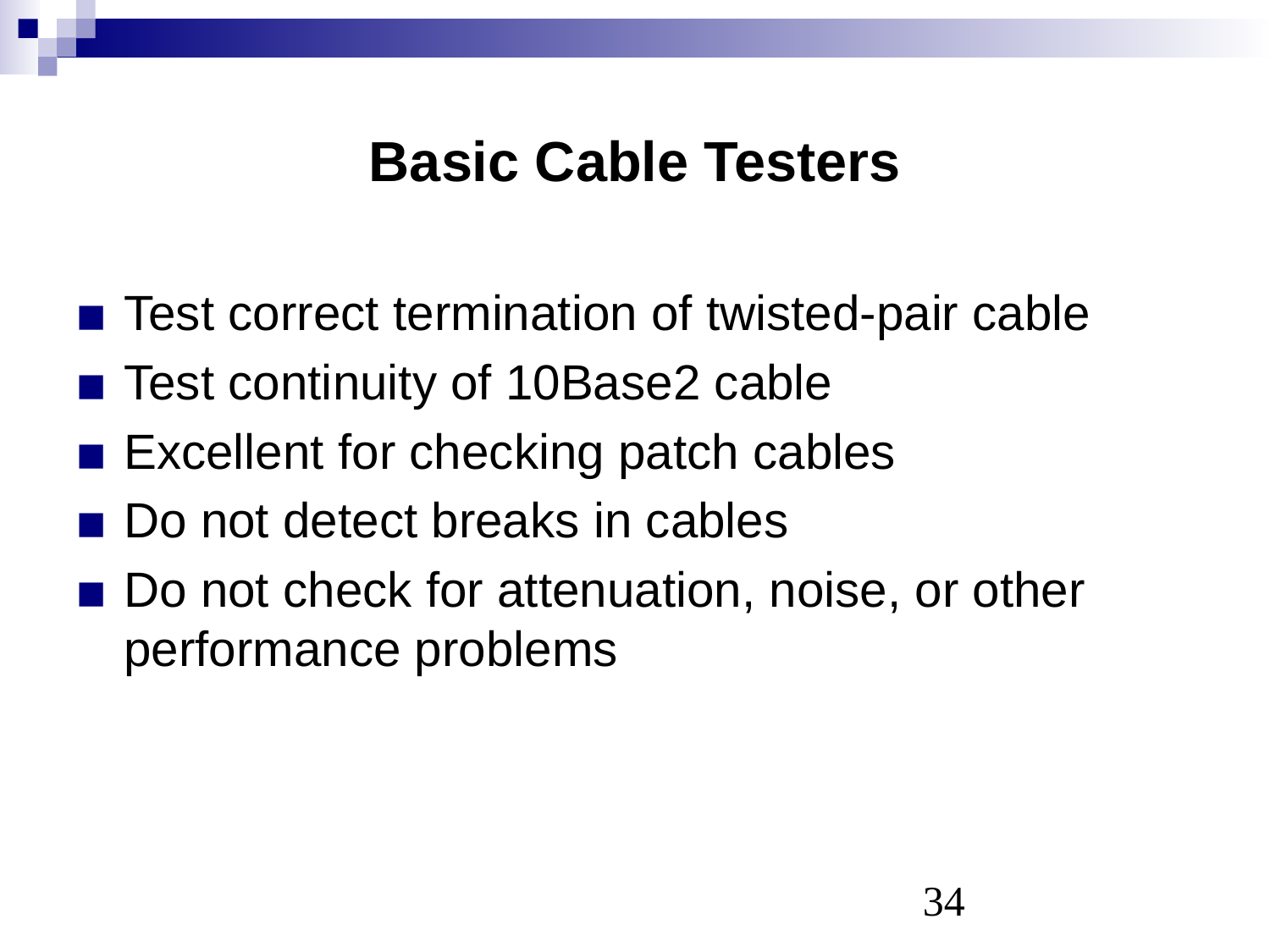

# Basic Cable Testers
Test correct termination of twisted-pair cable
Test continuity of 10Base2 cable
Excellent for checking patch cables
Do not detect breaks in cables
Do not check for attenuation, noise, or other performance problems
34